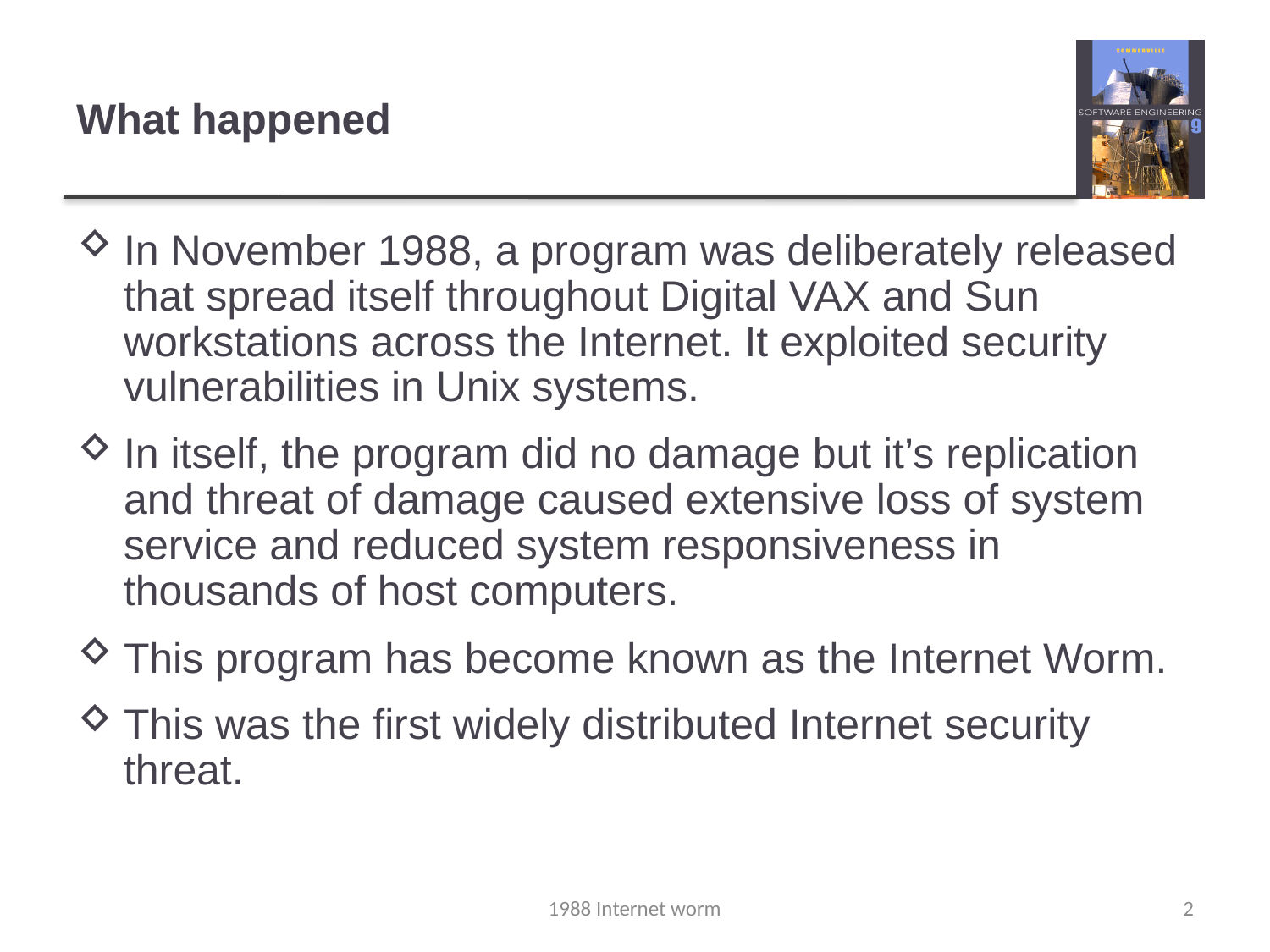

# What happened
In November 1988, a program was deliberately released that spread itself throughout Digital VAX and Sun workstations across the Internet. It exploited security vulnerabilities in Unix systems.
In itself, the program did no damage but it’s replication and threat of damage caused extensive loss of system service and reduced system responsiveness in thousands of host computers.
This program has become known as the Internet Worm.
This was the first widely distributed Internet security threat.

1988 Internet worm
2